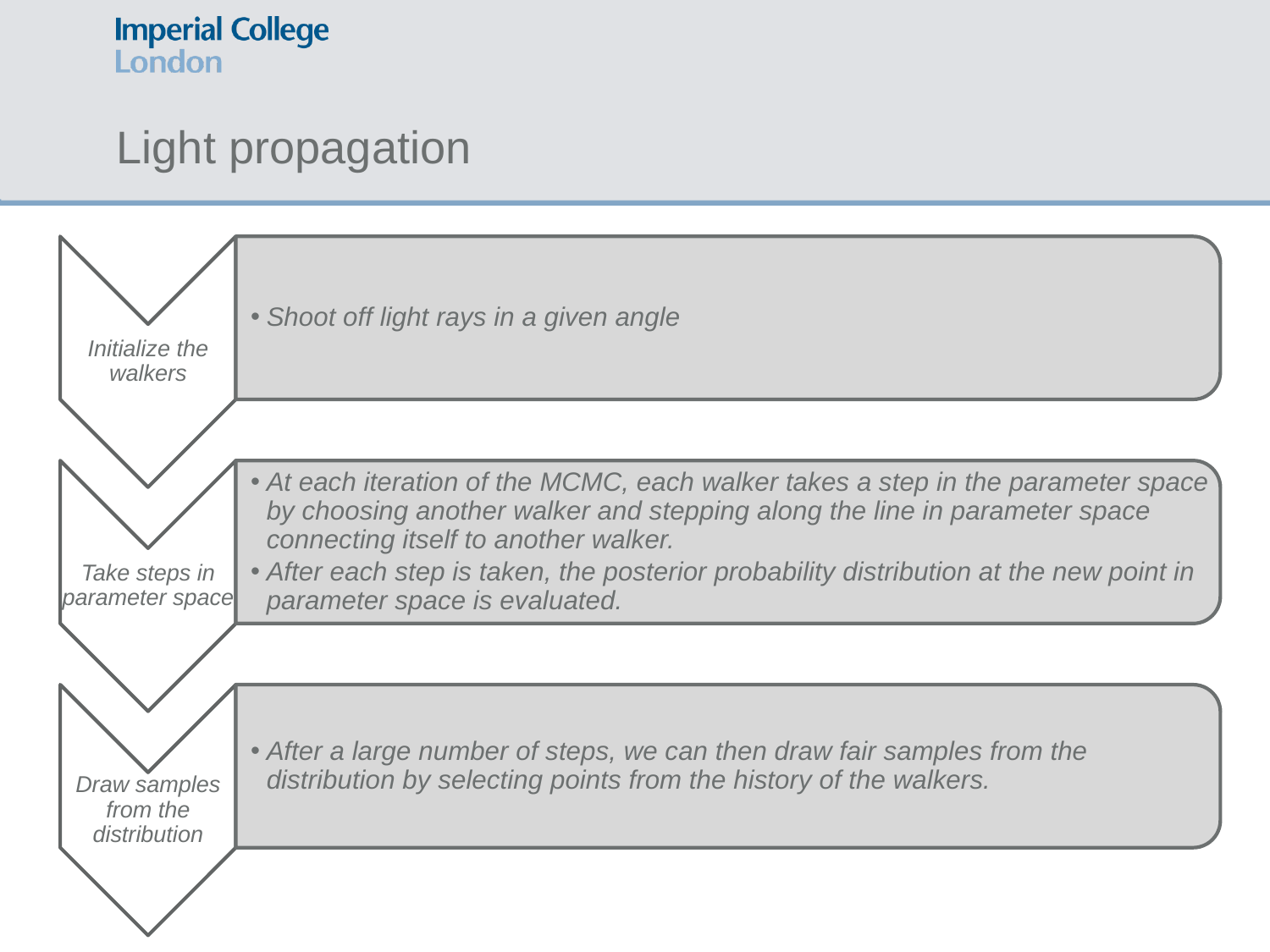

# Light propagation
Initialize the walkers
Shoot off light rays in a given angle
Take steps in parameter space
At each iteration of the MCMC, each walker takes a step in the parameter space by choosing another walker and stepping along the line in parameter space connecting itself to another walker.
After each step is taken, the posterior probability distribution at the new point in parameter space is evaluated.
Draw samples from the distribution
After a large number of steps, we can then draw fair samples from the distribution by selecting points from the history of the walkers.